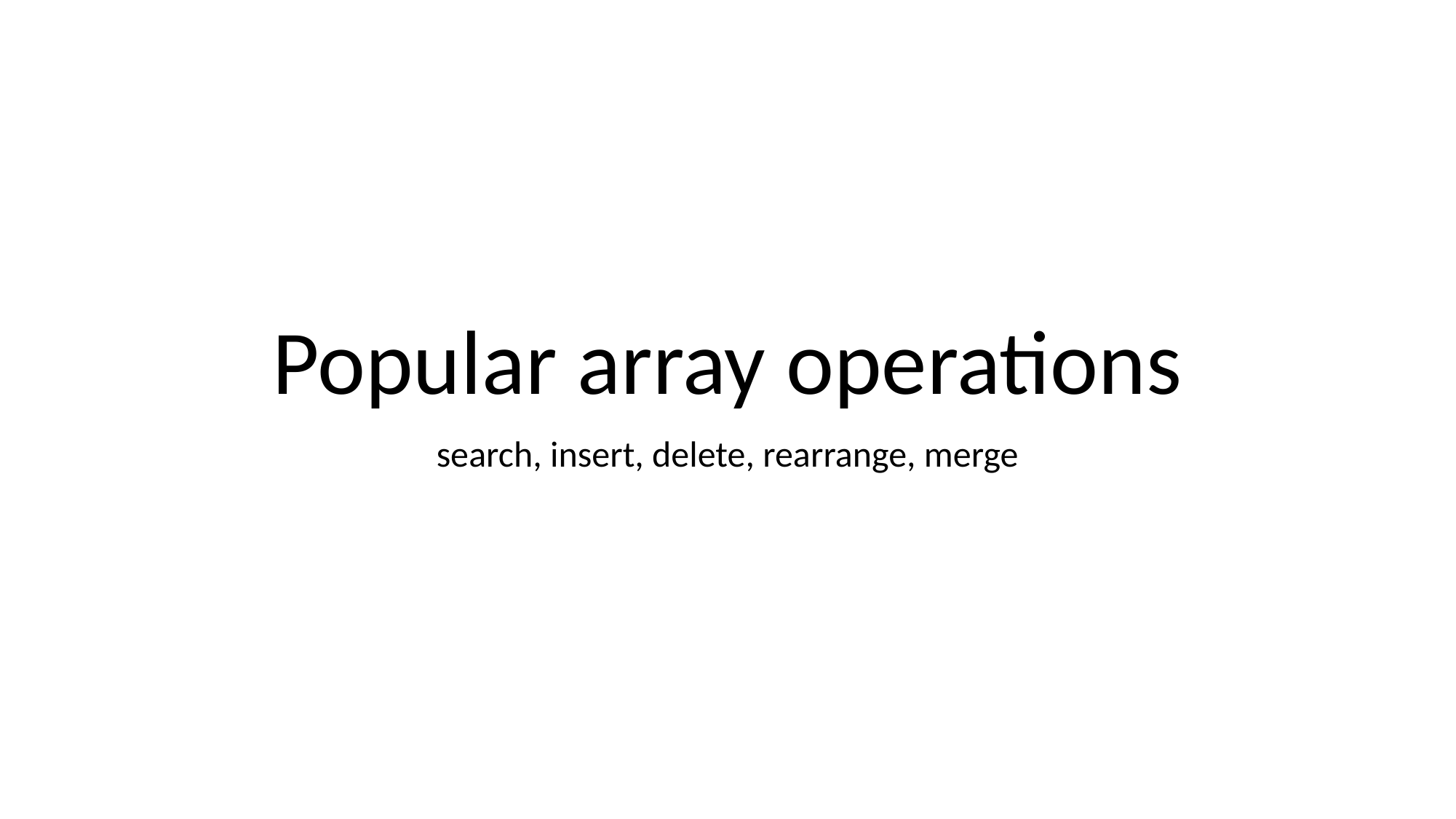

# Popular array operations
search, insert, delete, rearrange, merge